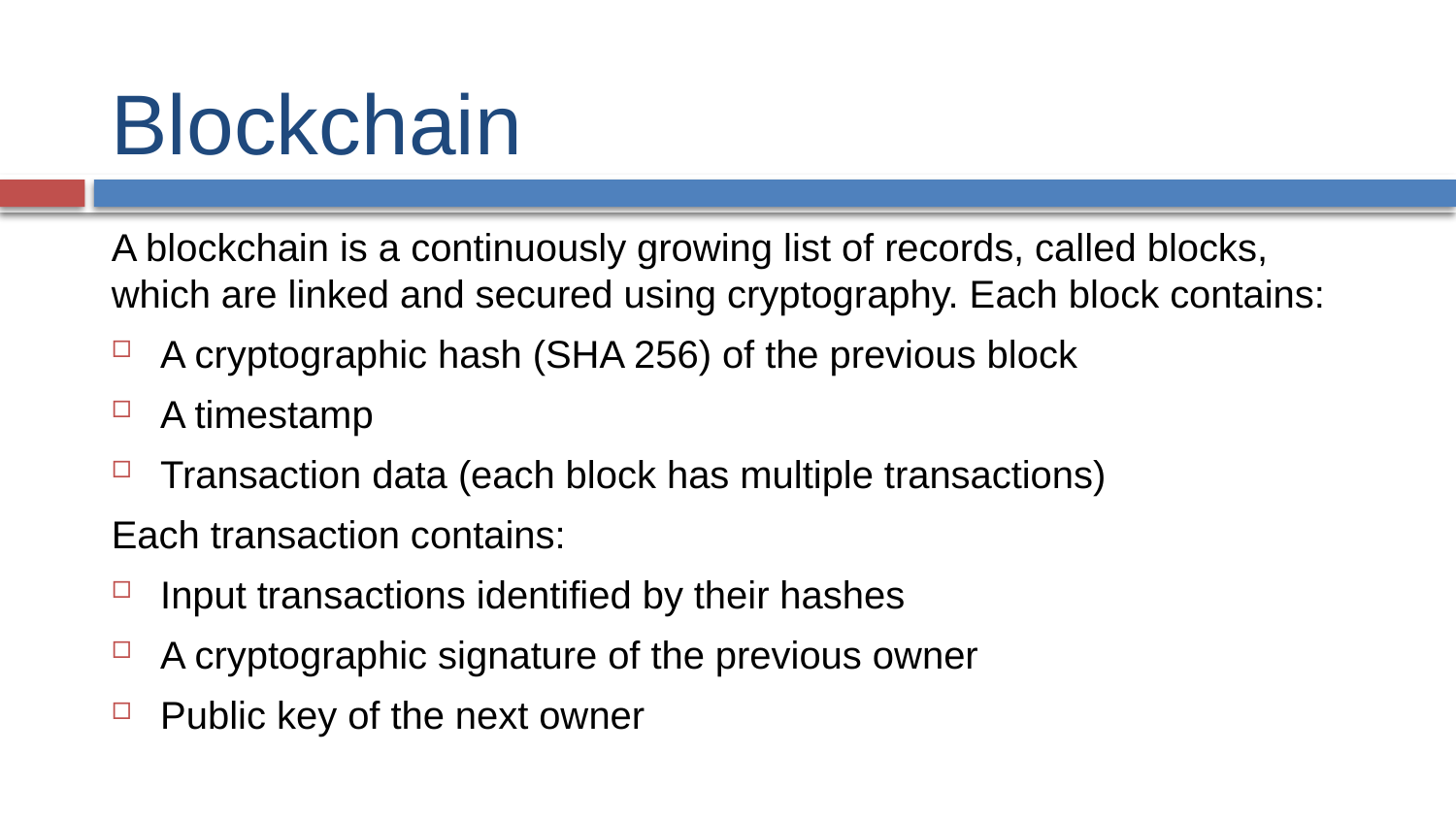

# Blockchain
A blockchain is a continuously growing list of records, called blocks, which are linked and secured using cryptography. Each block contains:
A cryptographic hash (SHA 256) of the previous block
A timestamp
Transaction data (each block has multiple transactions)
Each transaction contains:
Input transactions identified by their hashes
A cryptographic signature of the previous owner
Public key of the next owner